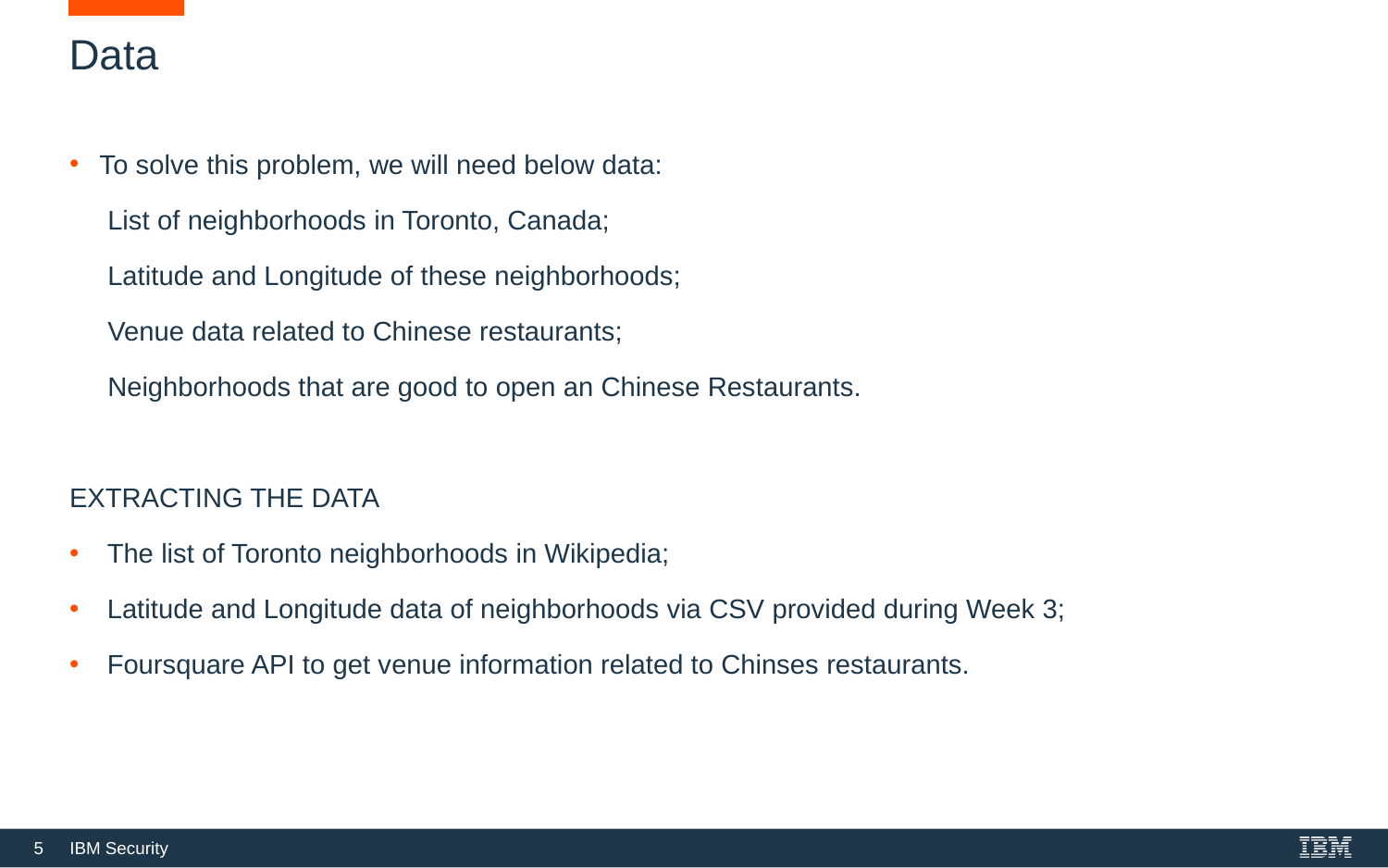

# Data
To solve this problem, we will need below data:
     List of neighborhoods in Toronto, Canada;
     Latitude and Longitude of these neighborhoods;
     Venue data related to Chinese restaurants;
     Neighborhoods that are good to open an Chinese Restaurants.

EXTRACTING THE DATA
 The list of Toronto neighborhoods in Wikipedia;
 Latitude and Longitude data of neighborhoods via CSV provided during Week 3;
 Foursquare API to get venue information related to Chinses restaurants.